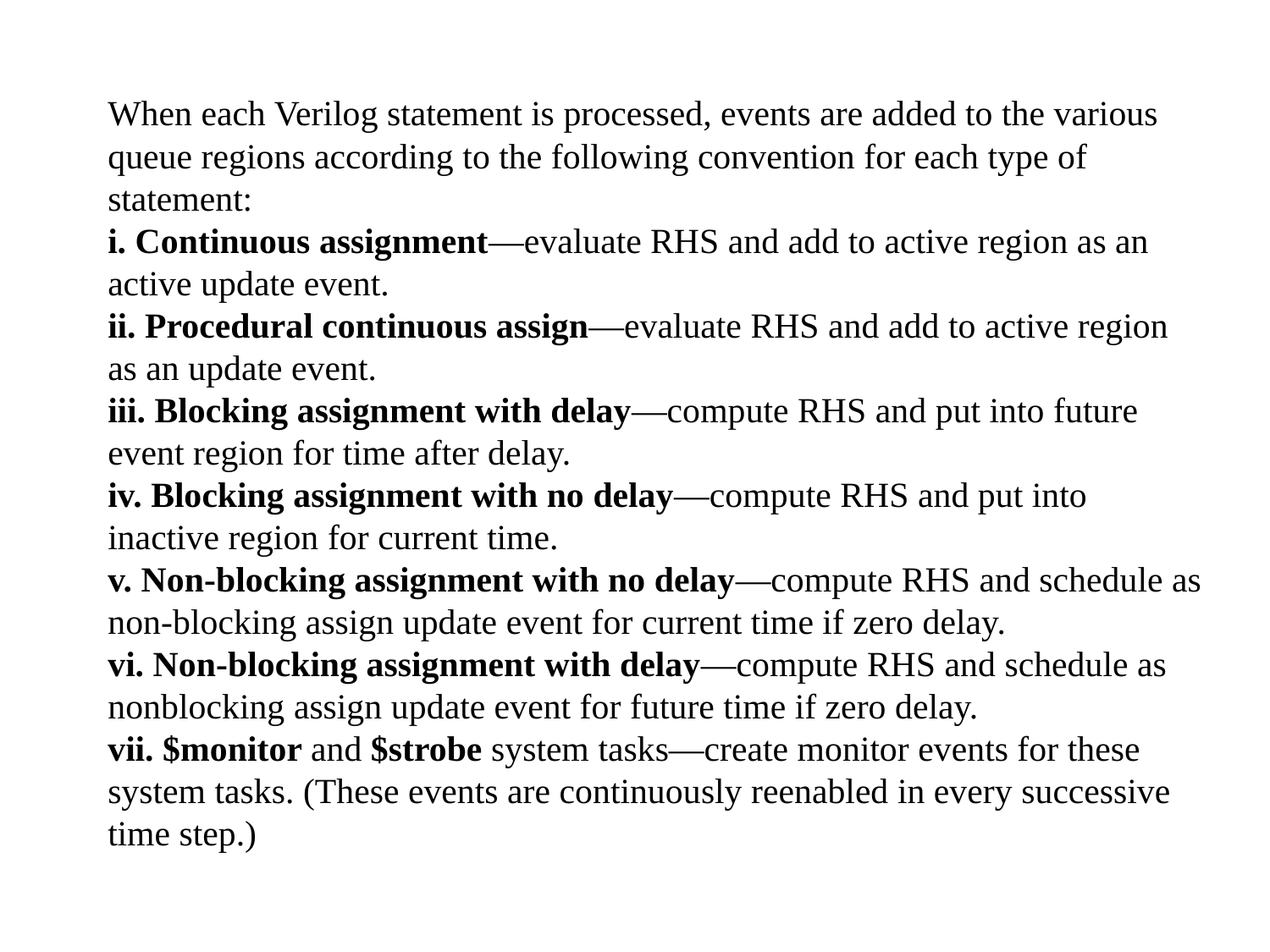

When each Verilog statement is processed, events are added to the various
queue regions according to the following convention for each type of statement:
i. Continuous assignment—evaluate RHS and add to active region as an active update event.
ii. Procedural continuous assign—evaluate RHS and add to active region as an update event.
iii. Blocking assignment with delay—compute RHS and put into future event region for time after delay.
iv. Blocking assignment with no delay—compute RHS and put into inactive region for current time.
v. Non-blocking assignment with no delay—compute RHS and schedule as
non-blocking assign update event for current time if zero delay.
vi. Non-blocking assignment with delay—compute RHS and schedule as nonblocking assign update event for future time if zero delay.
vii. $monitor and $strobe system tasks—create monitor events for these system tasks. (These events are continuously reenabled in every successive time step.)